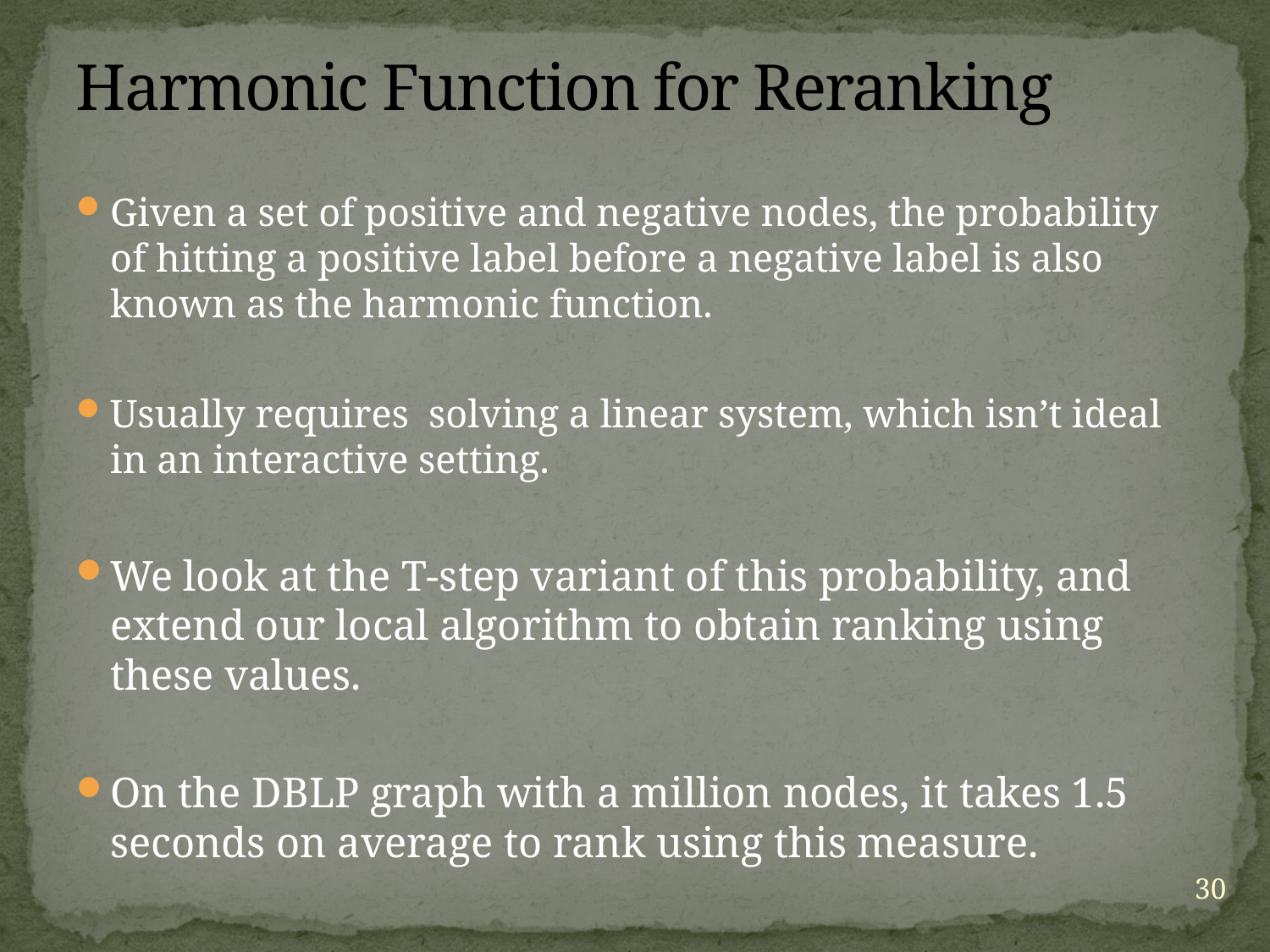

# Harmonic Function for Reranking
Given a set of positive and negative nodes, the probability of hitting a positive label before a negative label is also known as the harmonic function.

Usually requires  solving a linear system, which isn’t ideal in an interactive setting.

We look at the T-step variant of this probability, and extend our local algorithm to obtain ranking using these values.

On the DBLP graph with a million nodes, it takes 1.5 seconds on average to rank using this measure.
30